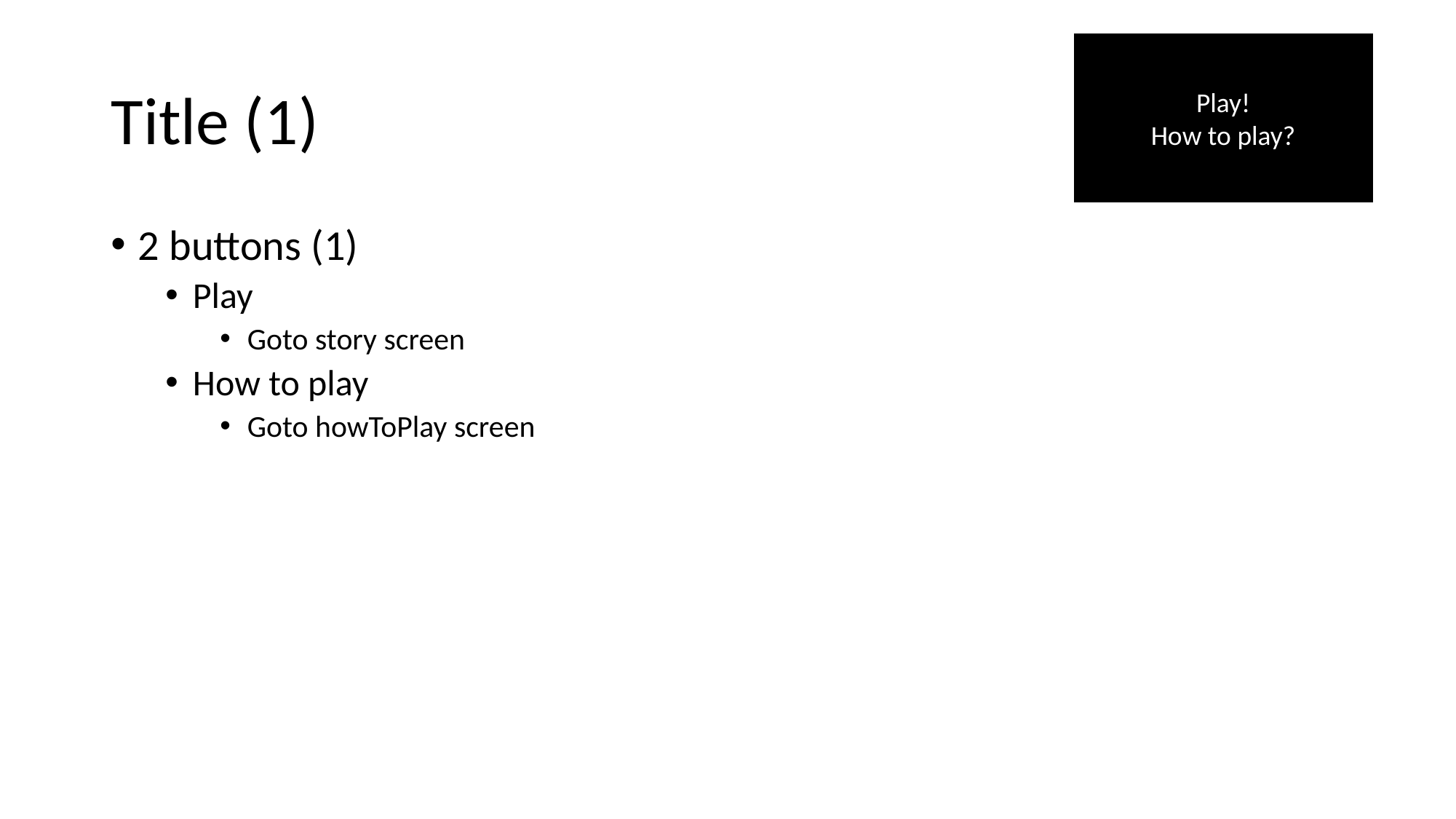

Play!
How to play?
# Title (1)
2 buttons (1)
Play
Goto story screen
How to play
Goto howToPlay screen